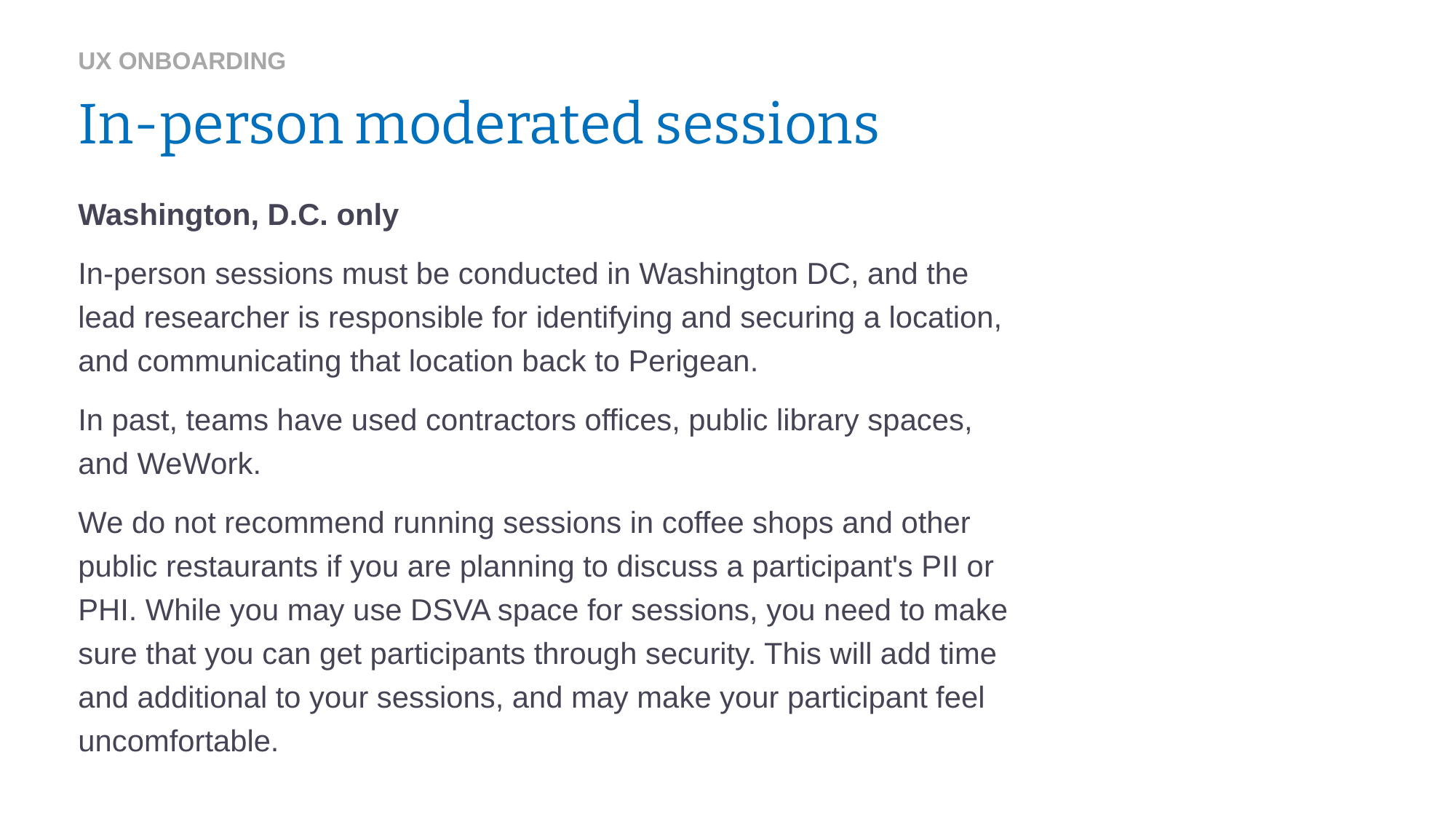

UX ONBOARDING
# In-person moderated sessions
Washington, D.C. only
In-person sessions must be conducted in Washington DC, and the lead researcher is responsible for identifying and securing a location, and communicating that location back to Perigean.
In past, teams have used contractors offices, public library spaces, and WeWork.
We do not recommend running sessions in coffee shops and other public restaurants if you are planning to discuss a participant's PII or PHI. While you may use DSVA space for sessions, you need to make sure that you can get participants through security. This will add time and additional to your sessions, and may make your participant feel uncomfortable.